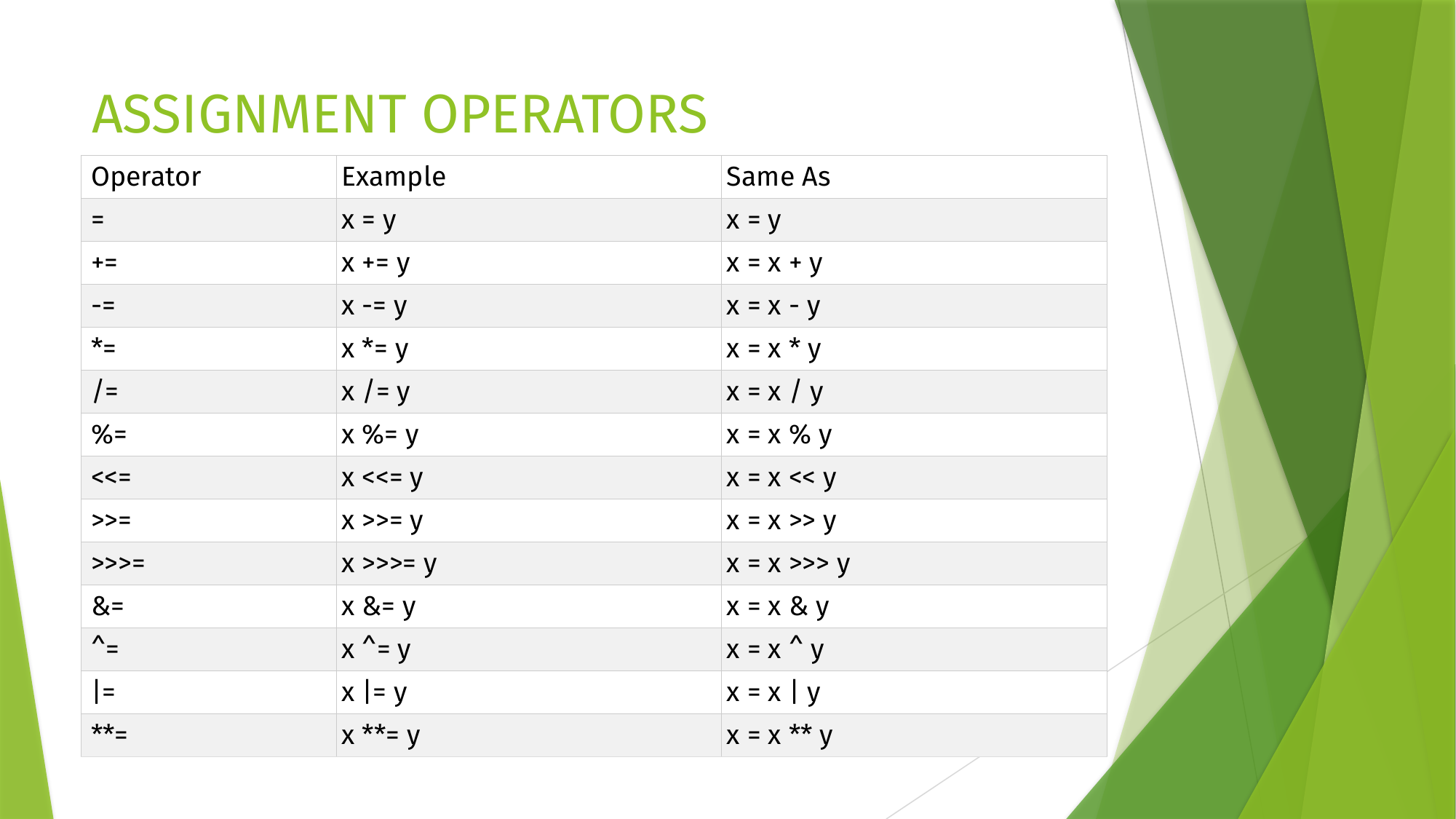

# ASSIGNMENT OPERATORS
| Operator | Example | Same As |
| --- | --- | --- |
| = | x = y | x = y |
| += | x += y | x = x + y |
| -= | x -= y | x = x - y |
| \*= | x \*= y | x = x \* y |
| /= | x /= y | x = x / y |
| %= | x %= y | x = x % y |
| <<= | x <<= y | x = x << y |
| >>= | x >>= y | x = x >> y |
| >>>= | x >>>= y | x = x >>> y |
| &= | x &= y | x = x & y |
| ^= | x ^= y | x = x ^ y |
| |= | x |= y | x = x | y |
| \*\*= | x \*\*= y | x = x \*\* y |